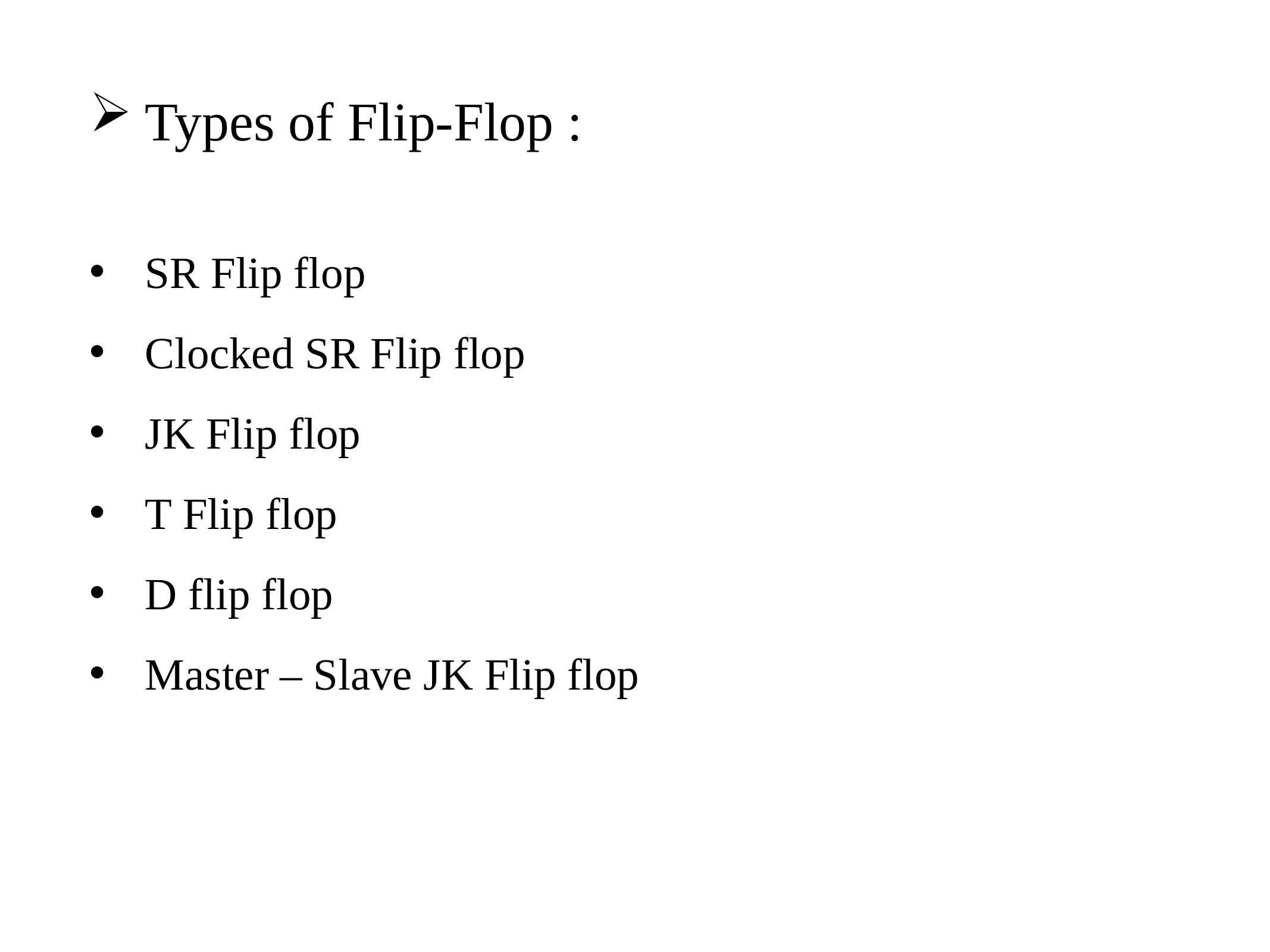

Types of Flip-Flop :

SR Flip flop
Clocked SR Flip flop
JK Flip flop
T Flip flop
D flip flop
Master – Slave JK Flip flop